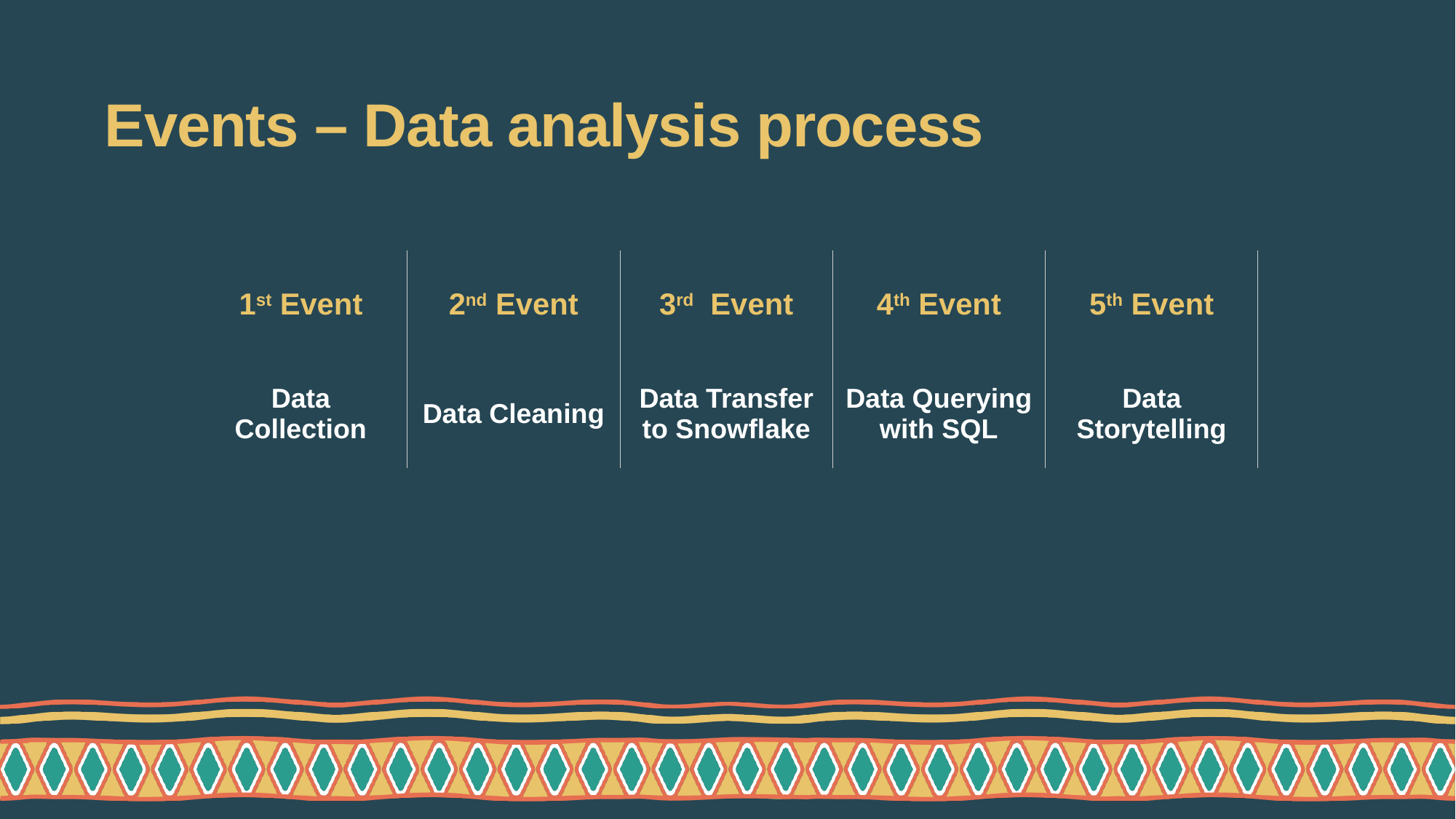

# Events – Data analysis process
| 1st Event | 2nd Event | 3rd Event | 4th Event | 5th Event |
| --- | --- | --- | --- | --- |
| Data Collection | Data Cleaning | Data Transfer to Snowflake | Data Querying with SQL | Data Storytelling |